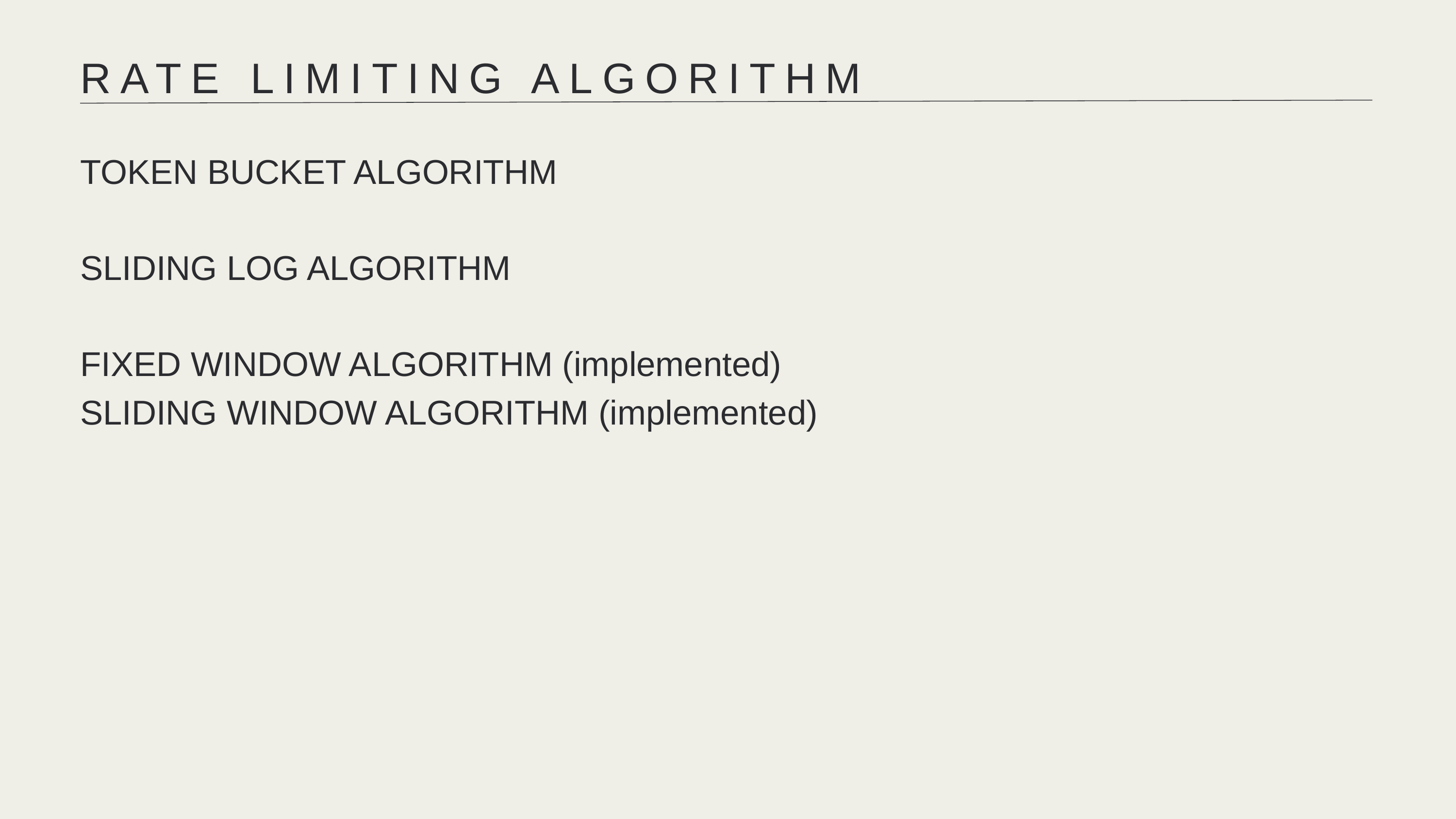

RATE LIMITING ALGORITHM

TOKEN BUCKET ALGORITHM

SLIDING LOG ALGORITHM

FIXED WINDOW ALGORITHM (implemented)
SLIDING WINDOW ALGORITHM (implemented)